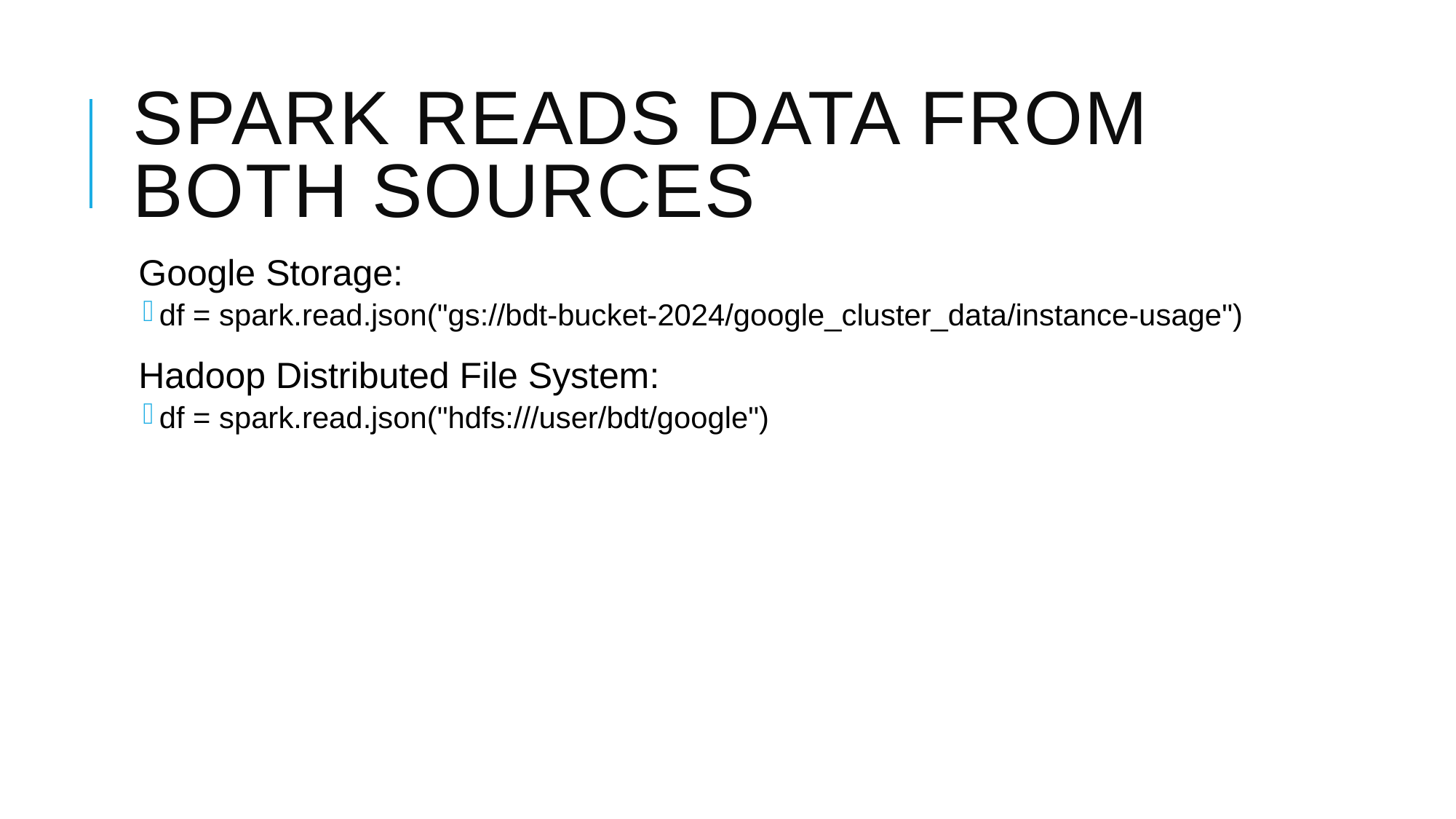

# Spark READS data from both sources
Google Storage:
df = spark.read.json("gs://bdt-bucket-2024/google_cluster_data/instance-usage")
Hadoop Distributed File System:
df = spark.read.json("hdfs:///user/bdt/google")